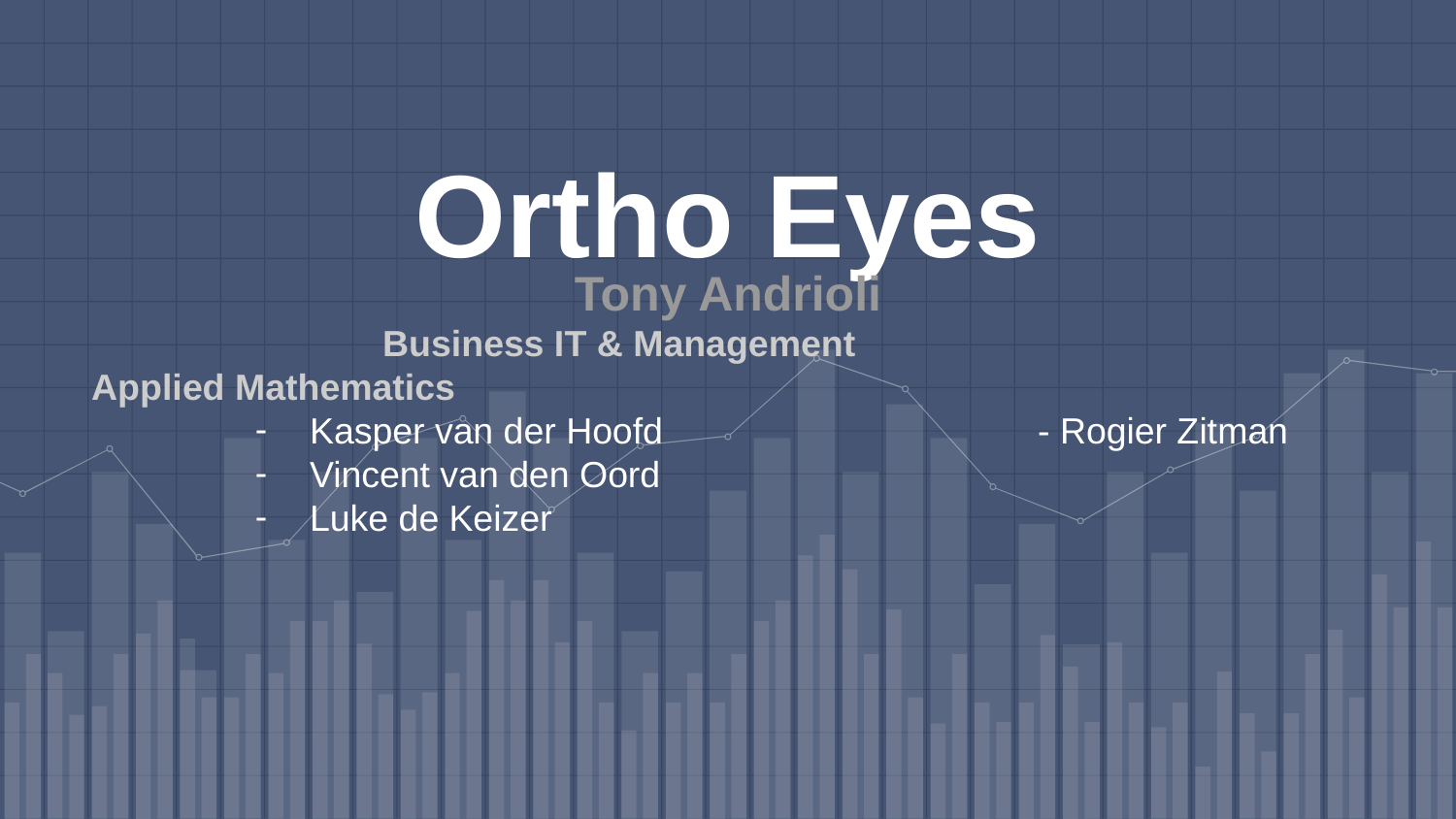

# Ortho Eyes
Tony Andrioli
		Business IT & Management			Applied Mathematics
Kasper van der Hoofd 			- Rogier Zitman
Vincent van den Oord
Luke de Keizer